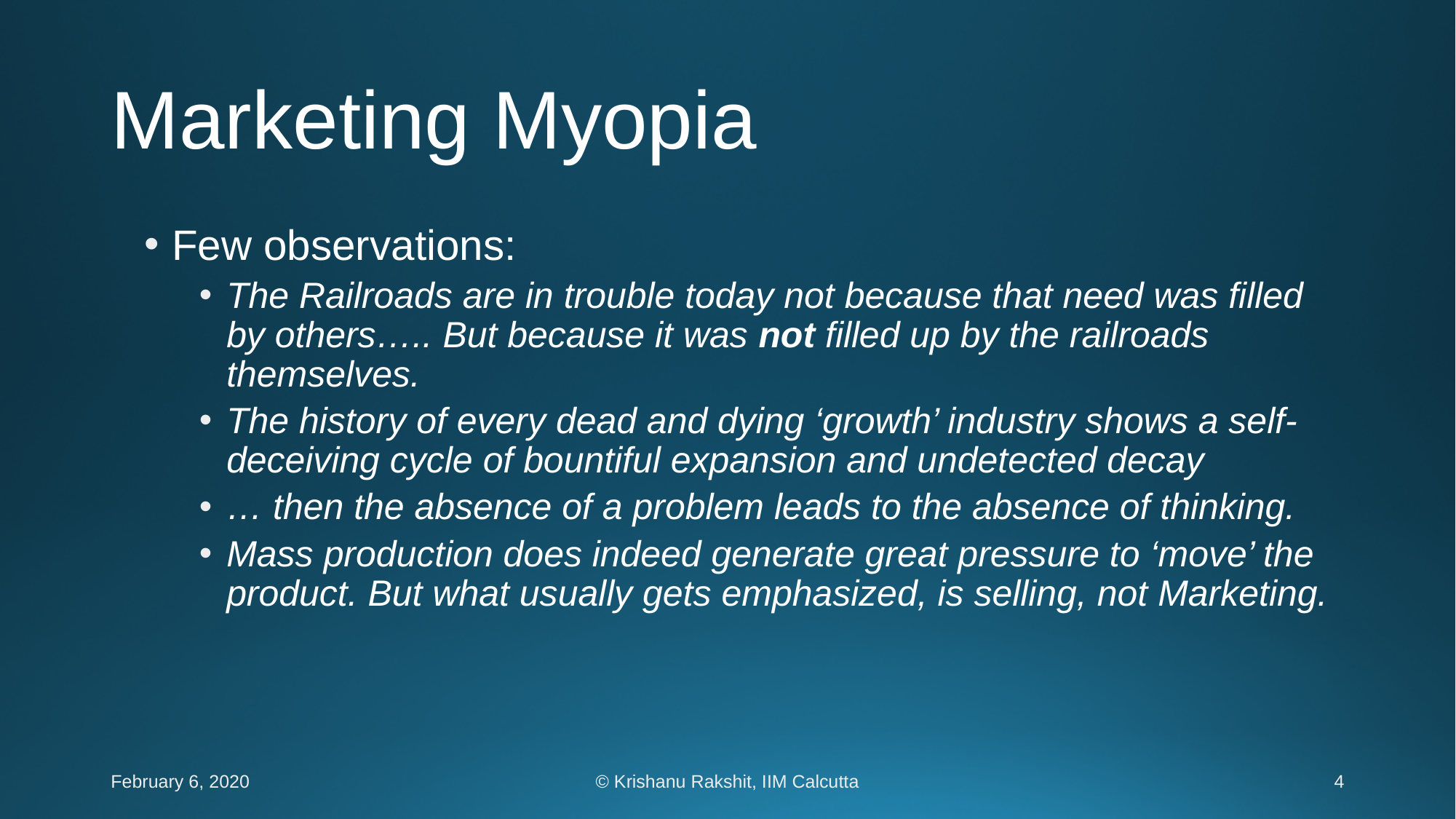

# Marketing Myopia
Few observations:
The Railroads are in trouble today not because that need was filled by others….. But because it was not filled up by the railroads themselves.
The history of every dead and dying ‘growth’ industry shows a self-deceiving cycle of bountiful expansion and undetected decay
… then the absence of a problem leads to the absence of thinking.
Mass production does indeed generate great pressure to ‘move’ the product. But what usually gets emphasized, is selling, not Marketing.
February 6, 2020
© Krishanu Rakshit, IIM Calcutta
4